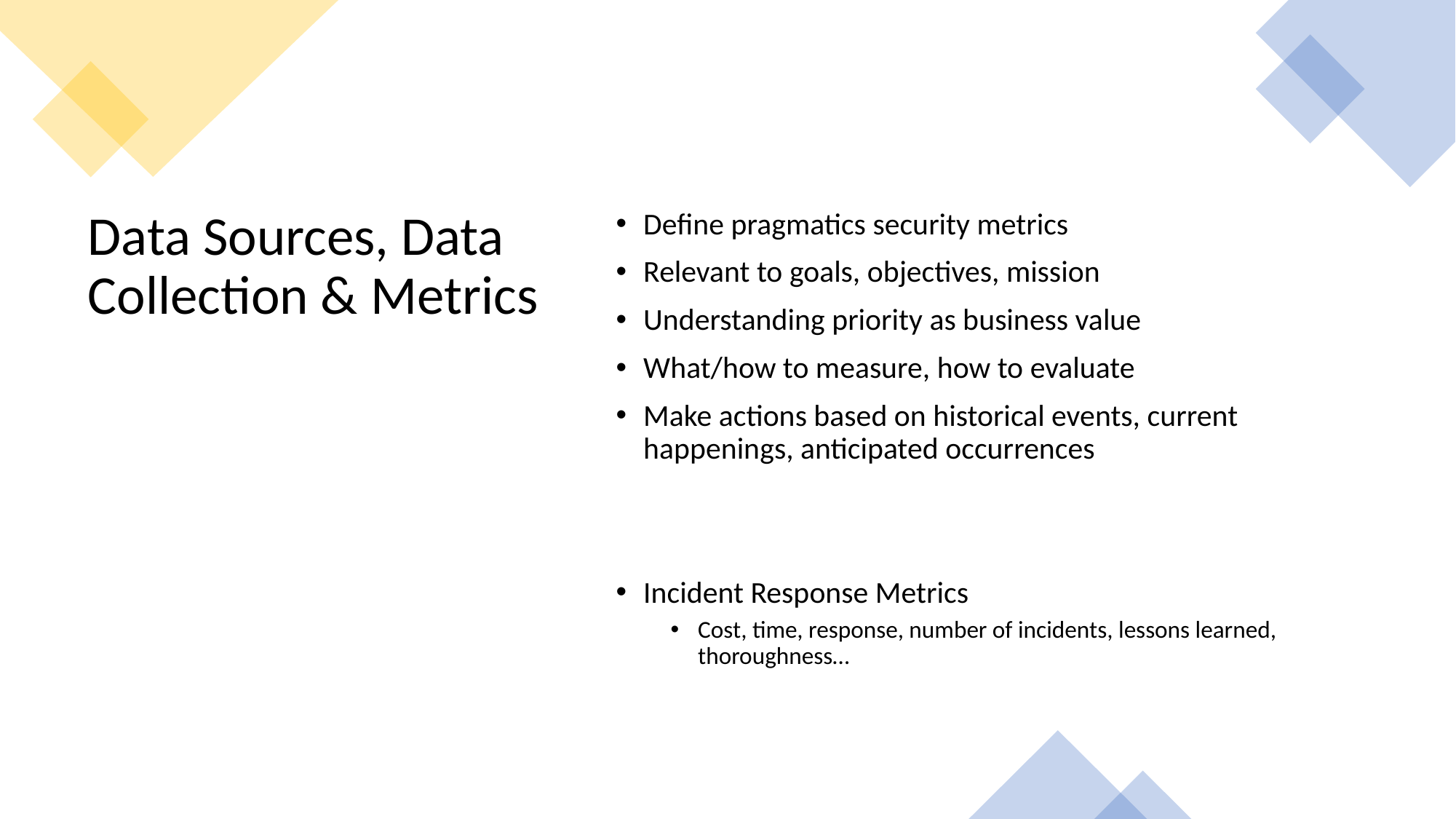

Define pragmatics security metrics
Relevant to goals, objectives, mission
Understanding priority as business value
What/how to measure, how to evaluate
Make actions based on historical events, current happenings, anticipated occurrences

Incident Response Metrics
Cost, time, response, number of incidents, lessons learned, thoroughness…

# Data Sources, Data Collection & Metrics